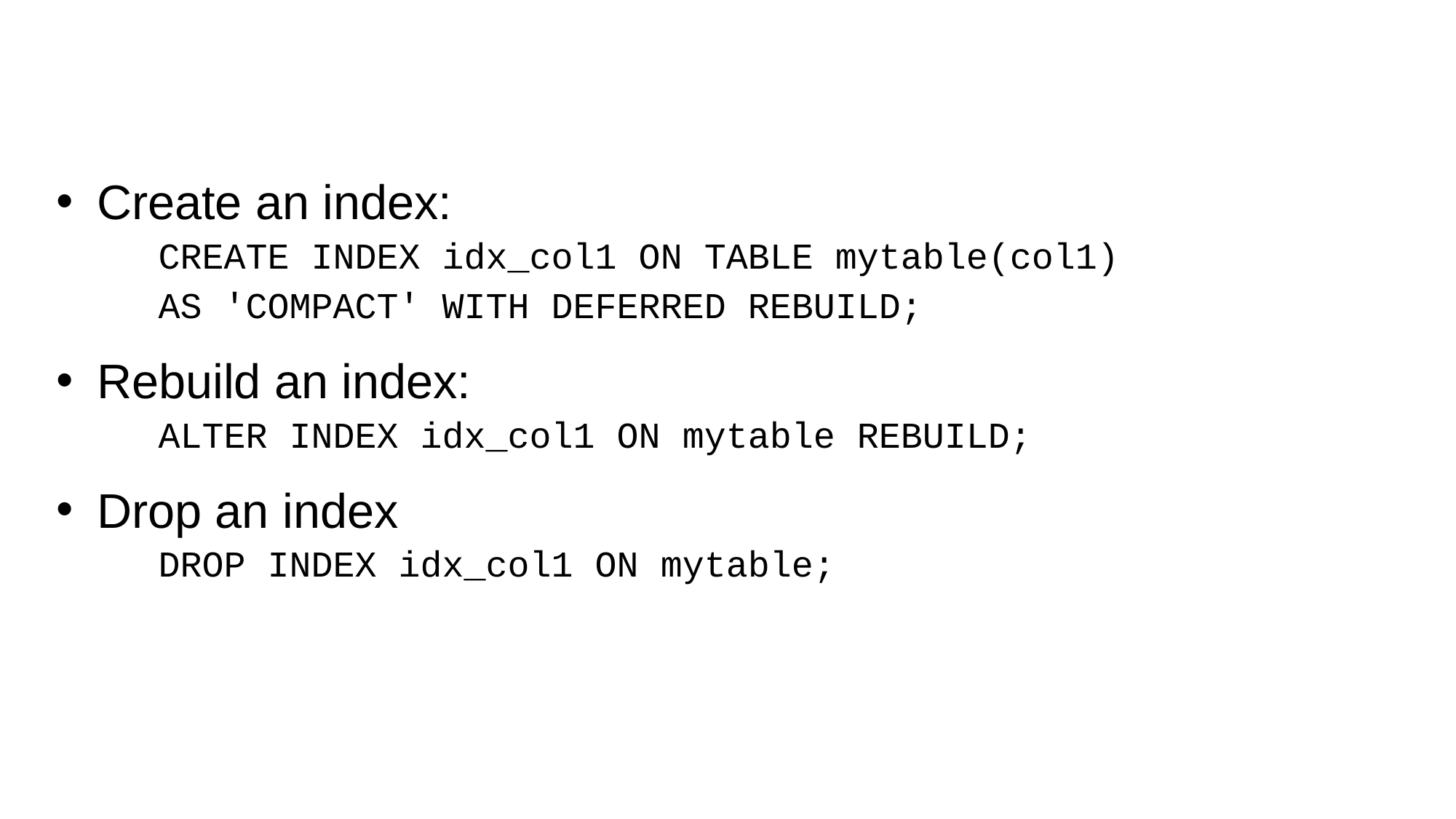

Create an index:
CREATE INDEX idx_col1 ON TABLE mytable(col1)
AS 'COMPACT' WITH DEFERRED REBUILD;
Rebuild an index:
ALTER INDEX idx_col1 ON mytable REBUILD;
Drop an index
DROP INDEX idx_col1 ON mytable;